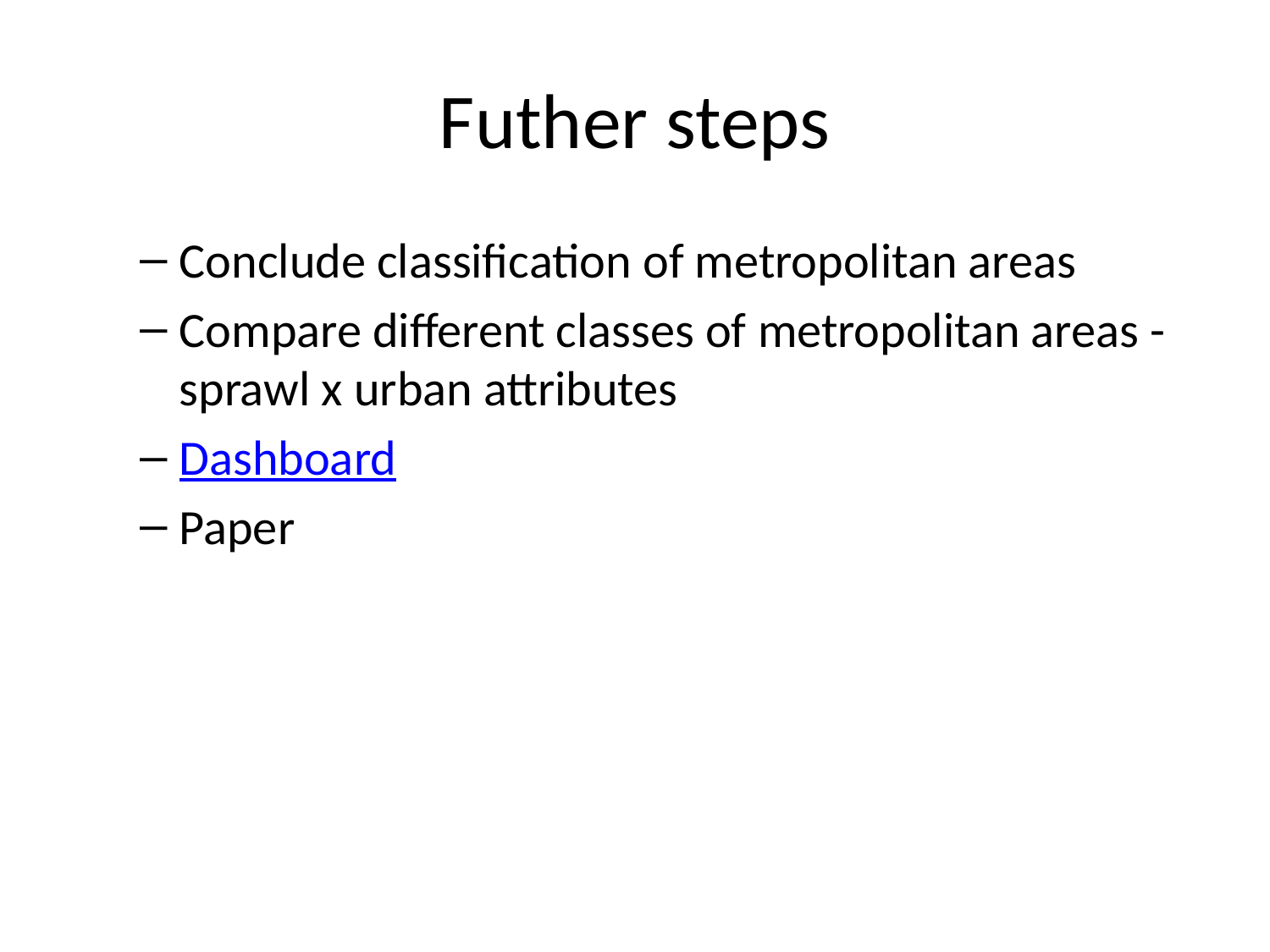

# Futher steps
Conclude classification of metropolitan areas
Compare different classes of metropolitan areas - sprawl x urban attributes
Dashboard
Paper